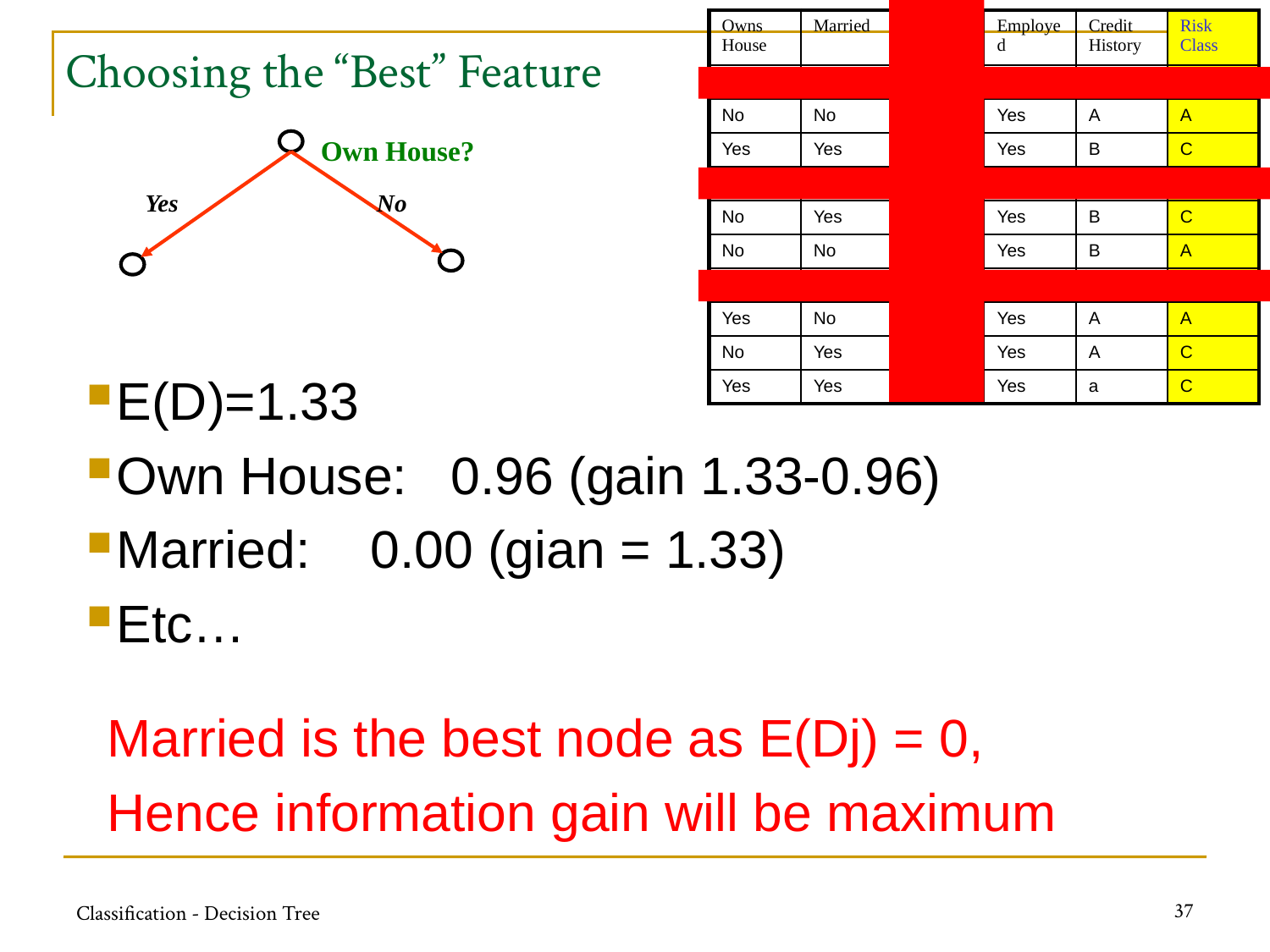

| Owns House | Married | Gender | Employed | Credit History | Risk Class |
| --- | --- | --- | --- | --- | --- |
| Yes | Yes | M | Yes | A | B |
| No | No | F | Yes | A | A |
| Yes | Yes | F | Yes | B | C |
| Yes | No | M | No | B | B |
| No | Yes | F | Yes | B | C |
| No | No | F | Yes | B | A |
| No | No | M | No | B | B |
| Yes | No | F | Yes | A | A |
| No | Yes | F | Yes | A | C |
| Yes | Yes | F | Yes | a | C |
# Choosing the “Best” Feature

Own House?

Yes
No

E(D)=1.33
Own House:   0.96 (gain 1.33-0.96)
Married: 	0.00 (gian = 1.33)
Etc…
Married is the best node as E(Dj) = 0,
Hence information gain will be maximum
37
Classification - Decision Tree